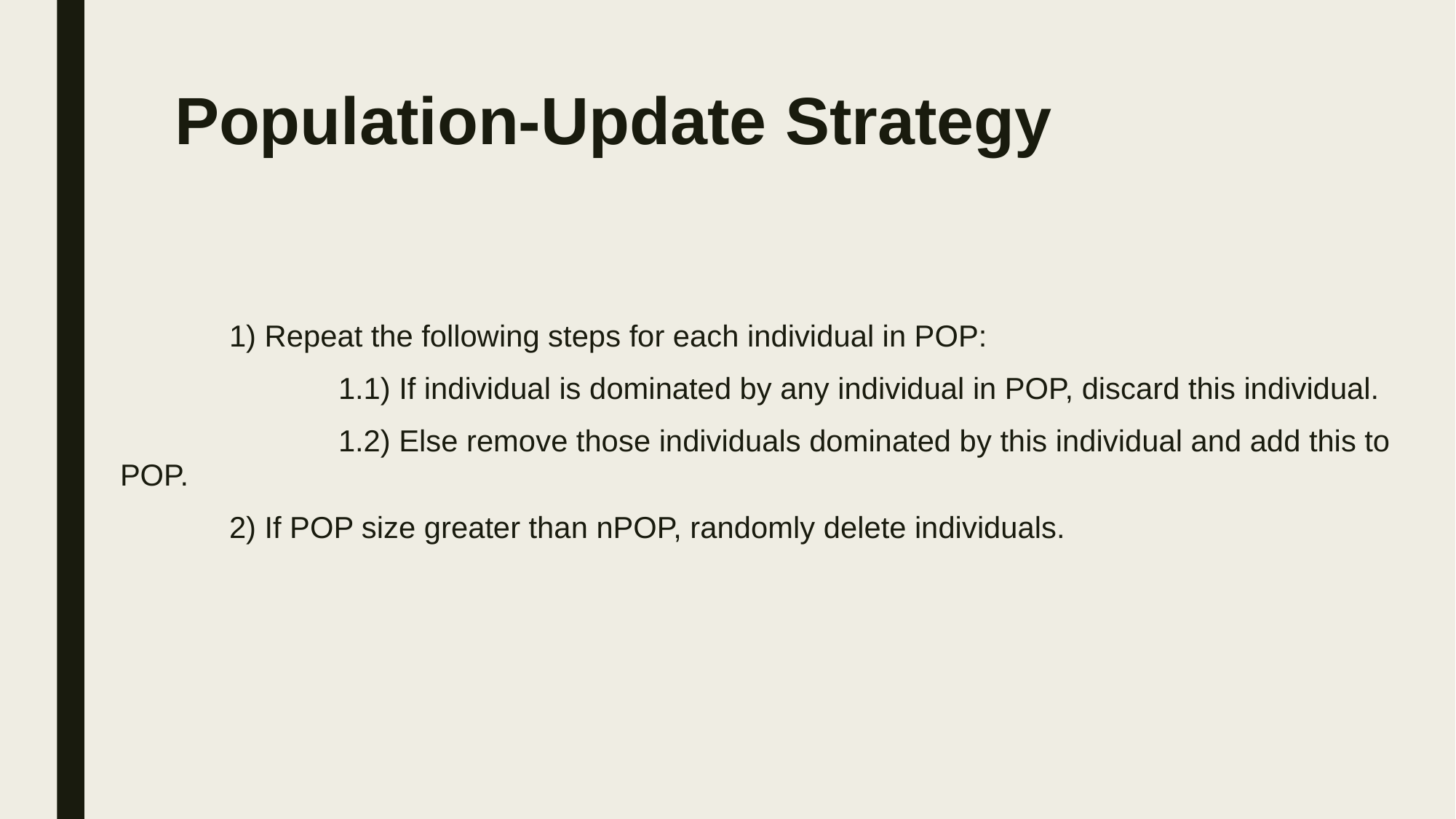

# Population-Update Strategy
	1) Repeat the following steps for each individual in POP:
		1.1) If individual is dominated by any individual in POP, discard this individual.
		1.2) Else remove those individuals dominated by this individual and add this to POP.
	2) If POP size greater than nPOP, randomly delete individuals.